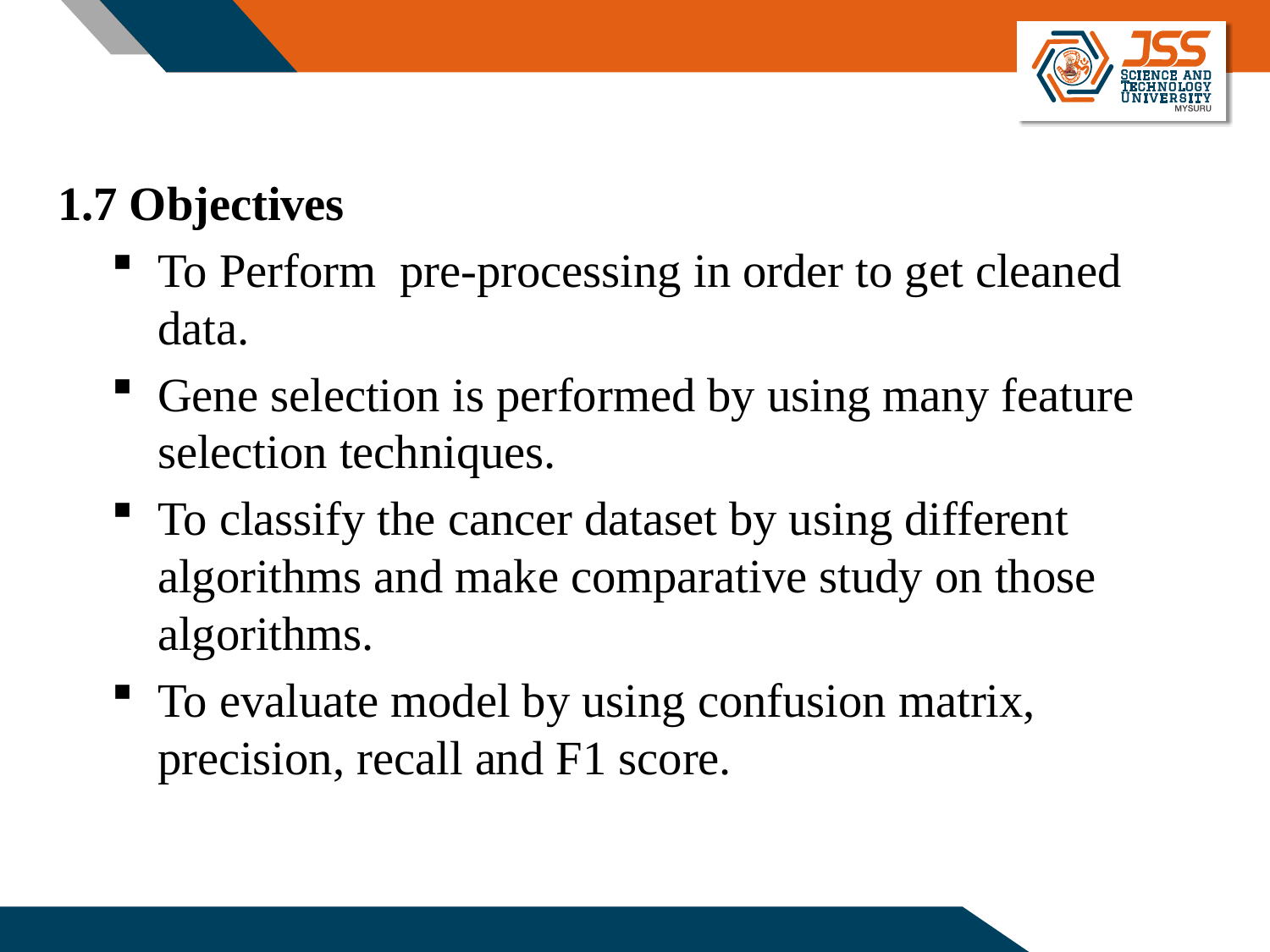

1.7 Objectives
To Perform  pre-processing in order to get cleaned data.
Gene selection is performed by using many feature selection techniques.
To classify the cancer dataset by using different algorithms and make comparative study on those algorithms.
To evaluate model by using confusion matrix, precision, recall and F1 score.